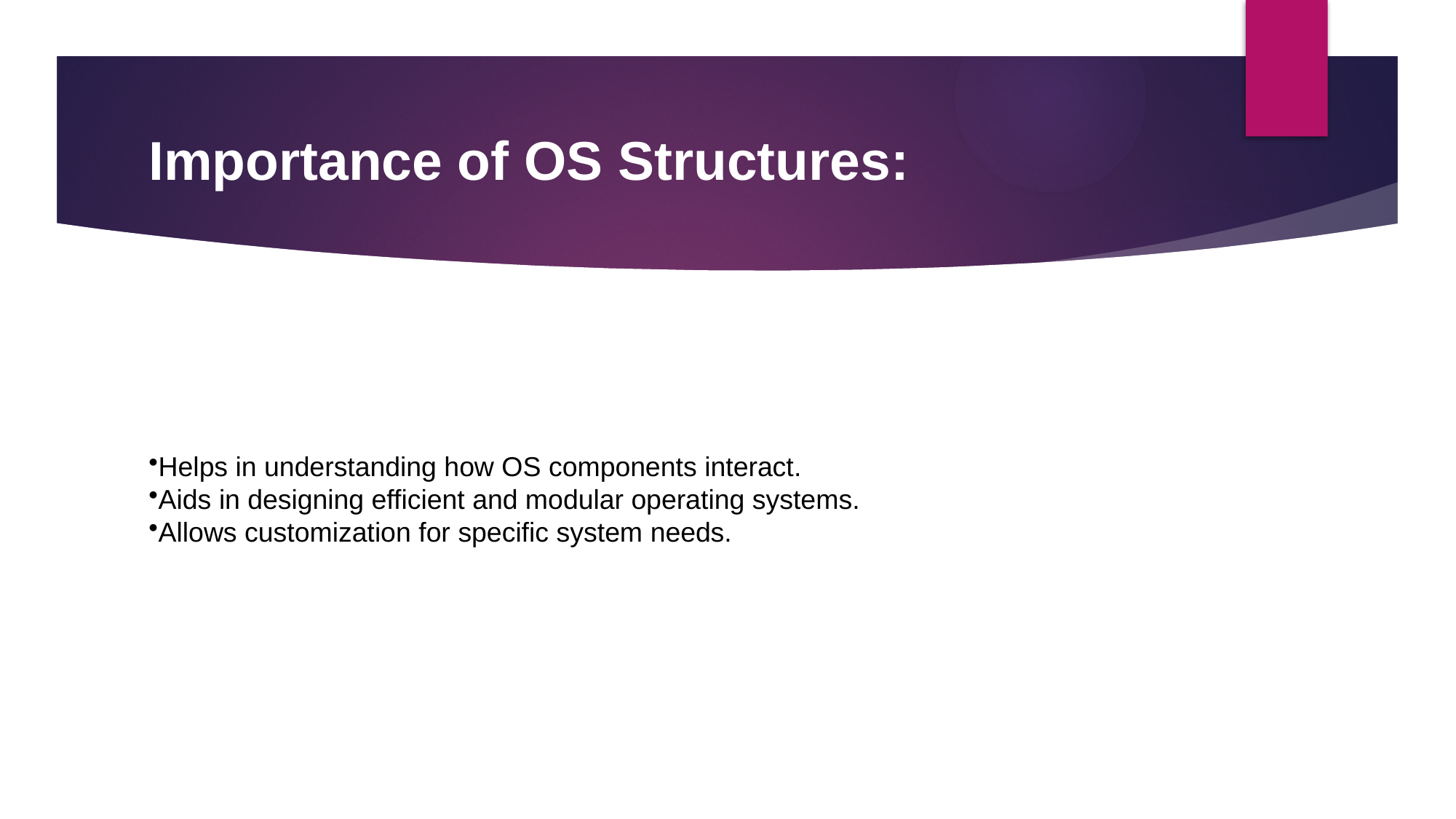

# Importance of OS Structures:
Helps in understanding how OS components interact.
Aids in designing efficient and modular operating systems.
Allows customization for specific system needs.